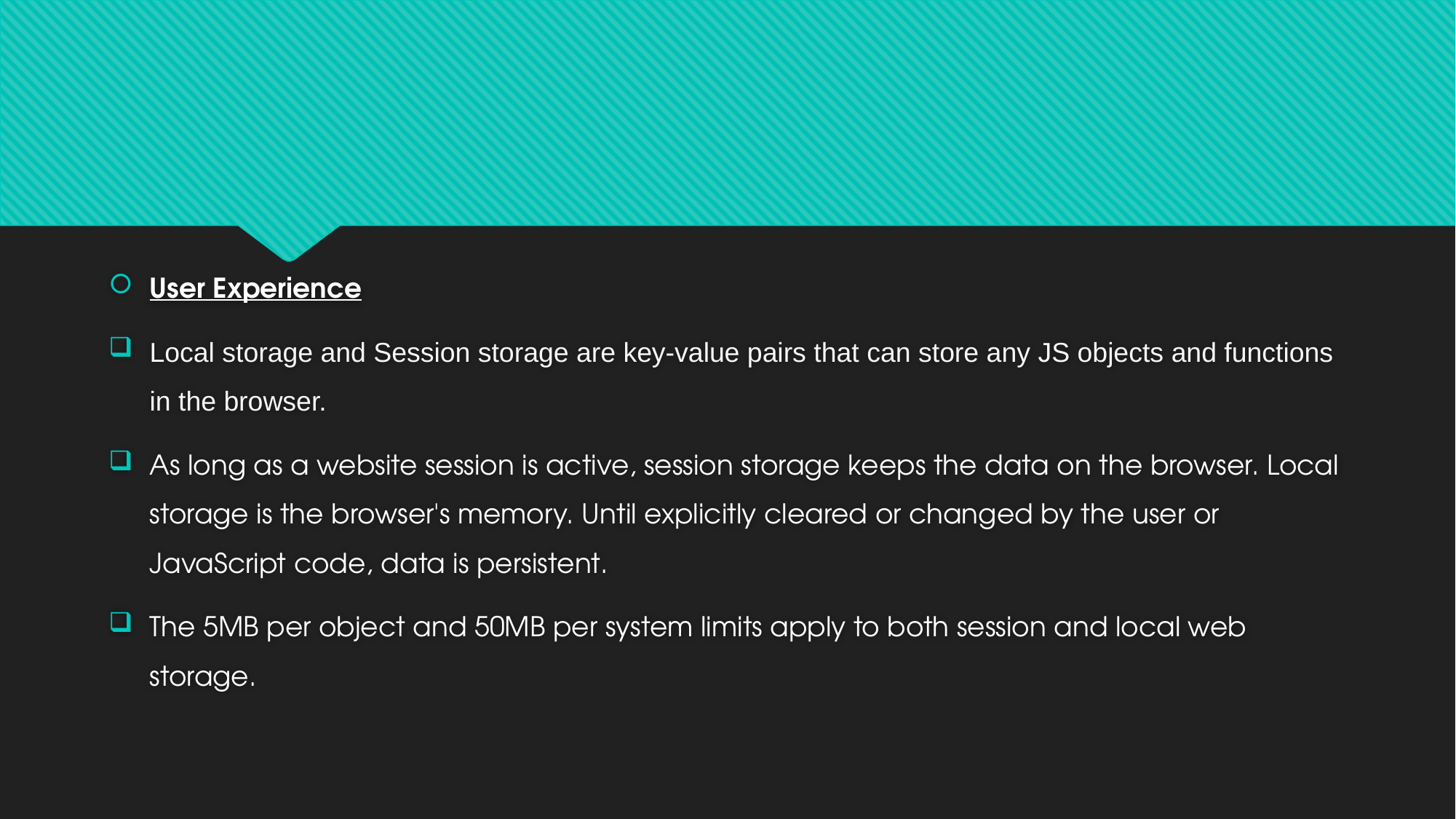

#
User Experience
Local storage and Session storage are key-value pairs that can store any JS objects and functions in the browser.
As long as a website session is active, session storage keeps the data on the browser. Local storage is the browser's memory. Until explicitly cleared or changed by the user or JavaScript code, data is persistent.
The 5MB per object and 50MB per system limits apply to both session and local web storage.